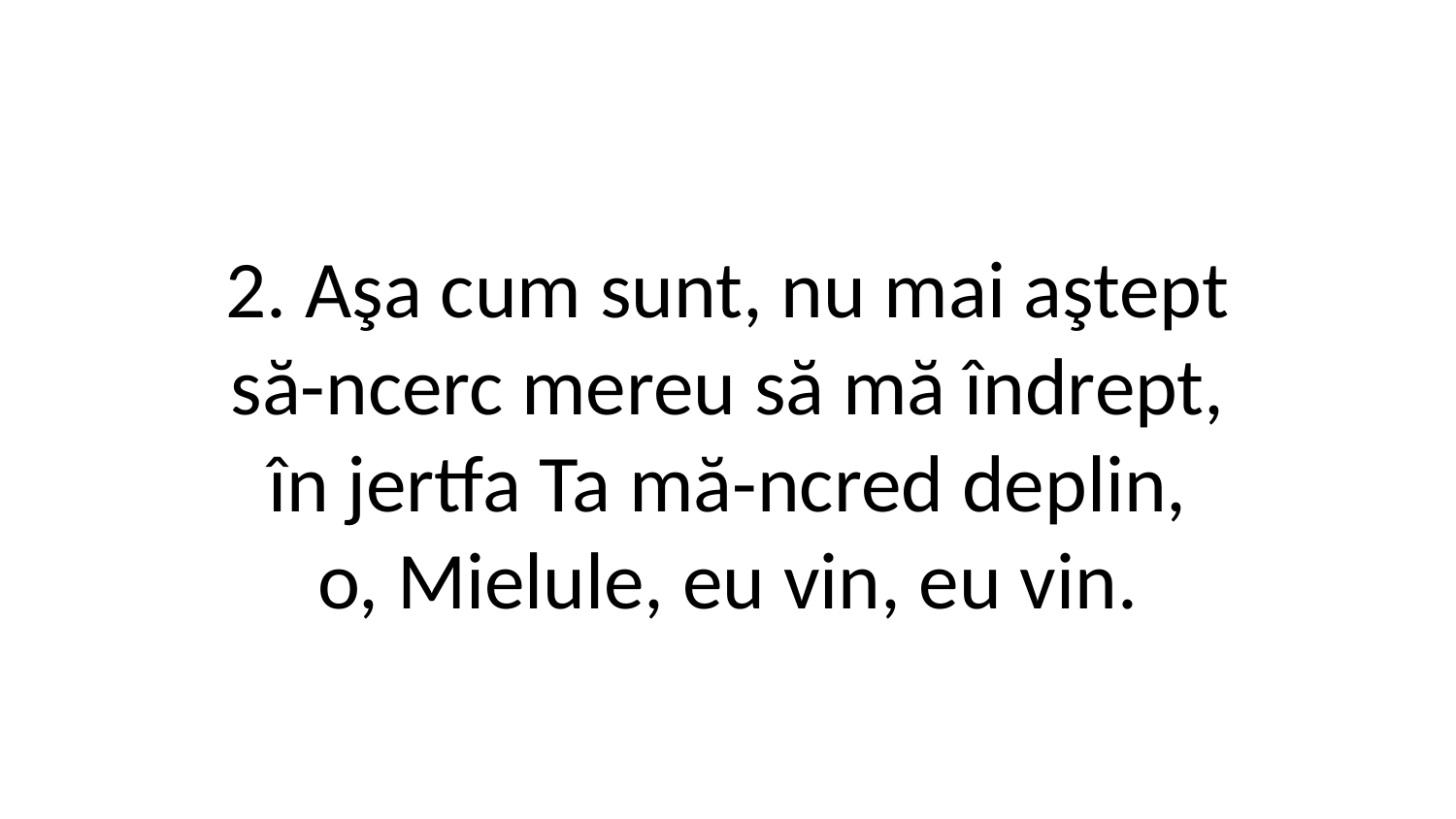

2. Aşa cum sunt, nu mai aştept
să-ncerc mereu să mă îndrept,
în jertfa Ta mă-ncred deplin,
o, Mielule, eu vin, eu vin.